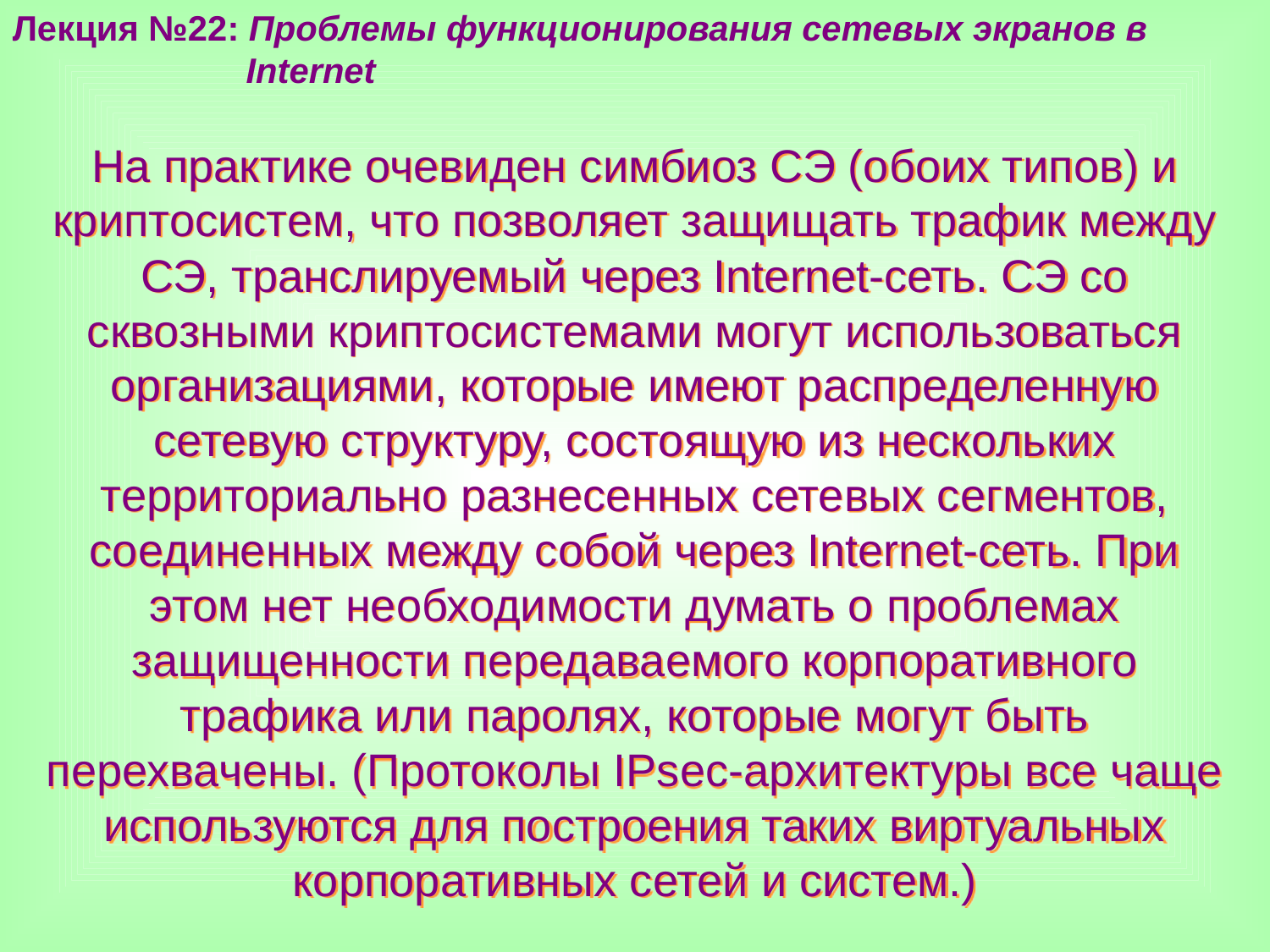

Лекция №22: Проблемы функционирования сетевых экранов в
                        Internet
На практике очевиден симбиоз СЭ (обоих типов) и криптосистем, что позволяет защищать трафик между СЭ, транслируемый через Internet-сеть. СЭ со сквозными криптосистемами могут использоваться организациями, которые имеют распределенную сетевую структуру, состоящую из нескольких территориально разнесенных сетевых сегментов, соединенных между собой через Internet-сеть. При этом нет необходимости думать о проблемах защищенности передаваемого корпоративного трафика или паролях, которые могут быть перехвачены. (Протоколы IPsec-архитектуры все чаще используются для построения таких виртуальных корпоративных сетей и систем.)